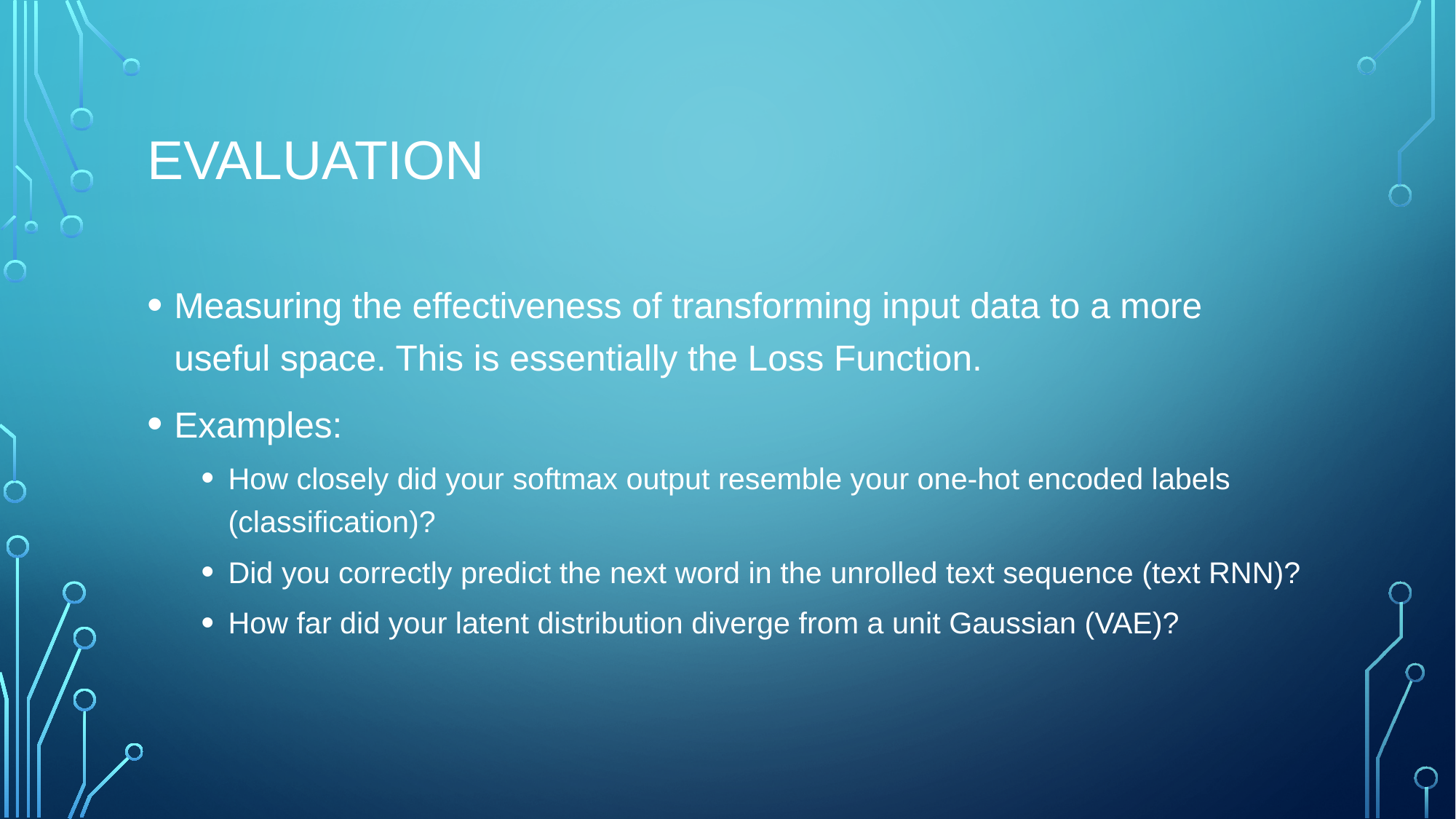

# Evaluation
Measuring the effectiveness of transforming input data to a more useful space. This is essentially the Loss Function.
Examples:
How closely did your softmax output resemble your one-hot encoded labels (classification)?
Did you correctly predict the next word in the unrolled text sequence (text RNN)?
How far did your latent distribution diverge from a unit Gaussian (VAE)?